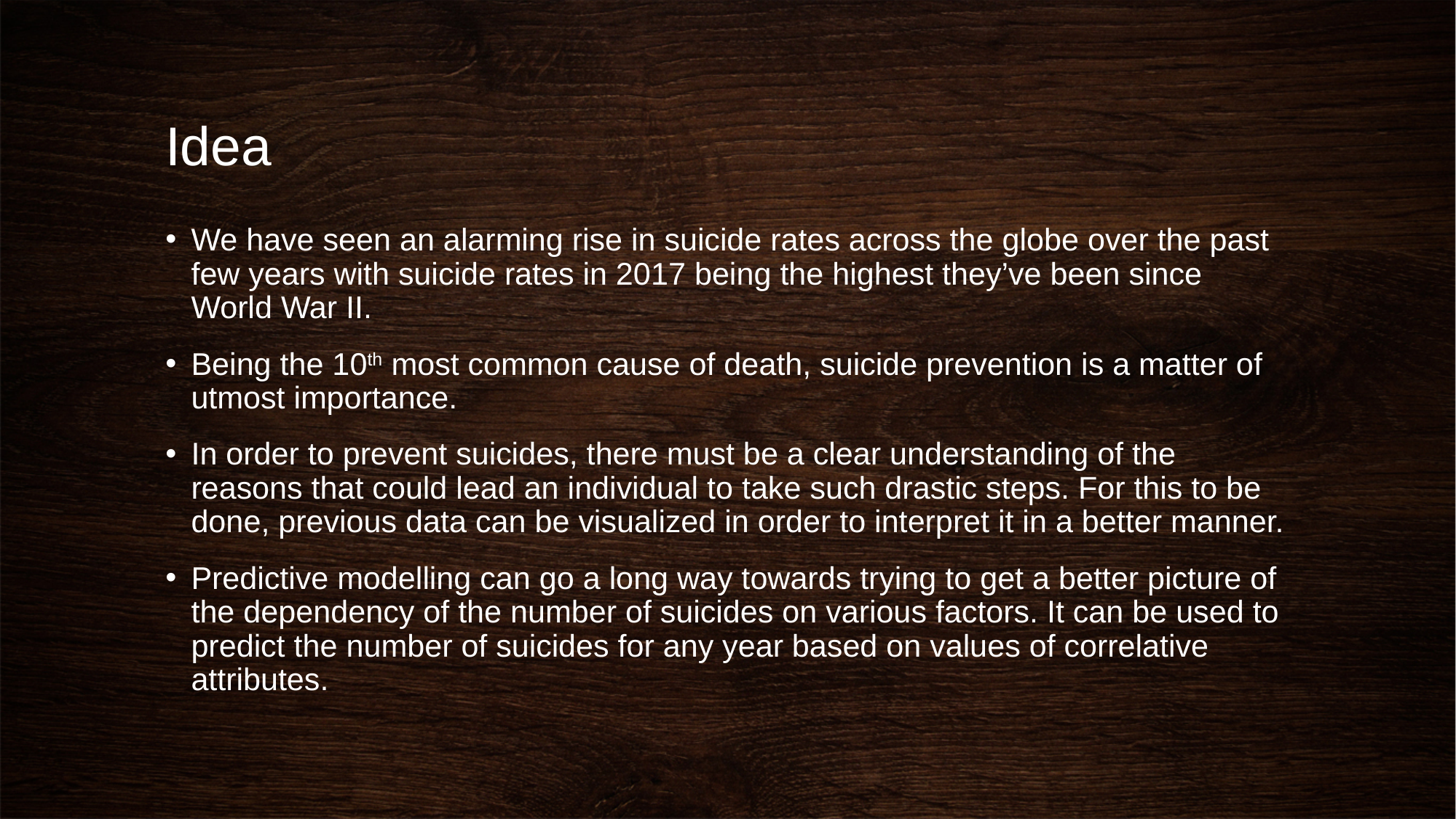

# Idea
We have seen an alarming rise in suicide rates across the globe over the past few years with suicide rates in 2017 being the highest they’ve been since World War II.
Being the 10th most common cause of death, suicide prevention is a matter of utmost importance.
In order to prevent suicides, there must be a clear understanding of the reasons that could lead an individual to take such drastic steps. For this to be done, previous data can be visualized in order to interpret it in a better manner.
Predictive modelling can go a long way towards trying to get a better picture of the dependency of the number of suicides on various factors. It can be used to predict the number of suicides for any year based on values of correlative attributes.